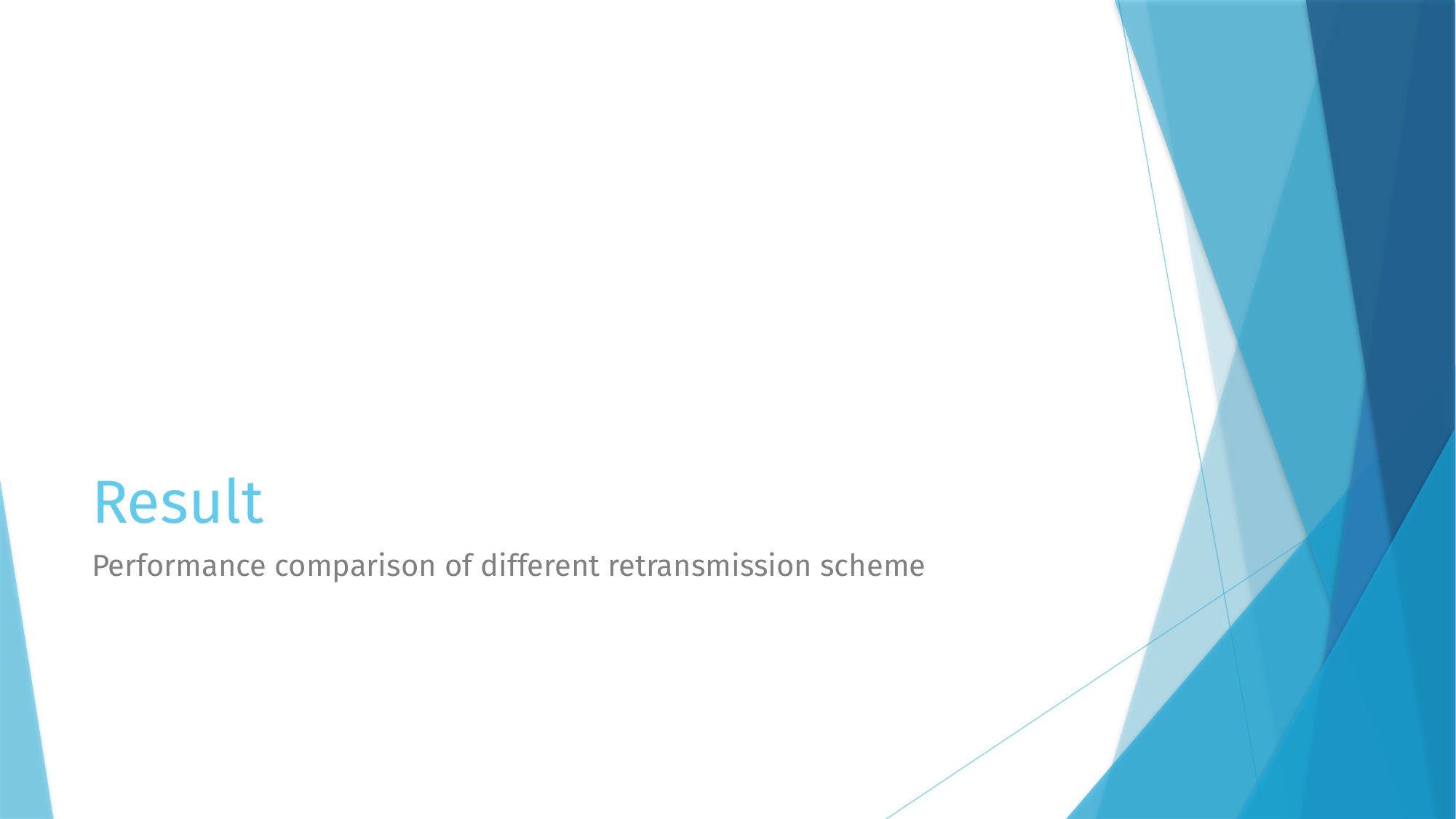

# Result
Performance comparison of different retransmission scheme